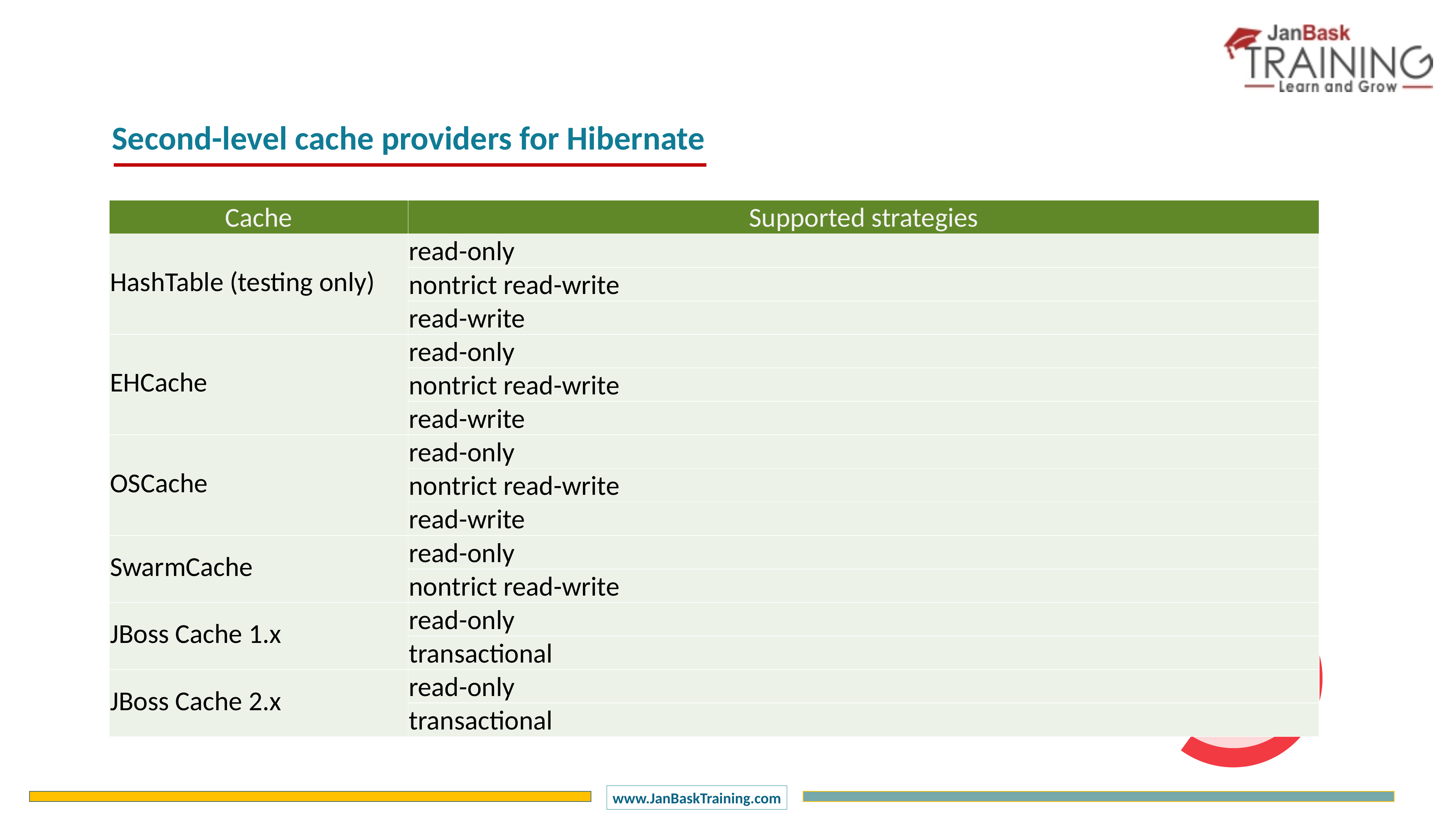

Second-level cache providers for Hibernate

| Cache | Supported strategies |
| --- | --- |
| HashTable (testing only) | read-only |
|  | nontrict read-write |
|  | read-write |
| EHCache | read-only |
|  | nontrict read-write |
|  | read-write |
| OSCache | read-only |
|  | nontrict read-write |
|  | read-write |
| SwarmCache | read-only |
|  | nontrict read-write |
| JBoss Cache 1.x | read-only |
|  | transactional |
| JBoss Cache 2.x | read-only |
|  | transactional |

### Chart

| Category | Sales |
|---|---|
| 1 Q | 60.0 |
| 2 Q | 40.0 |